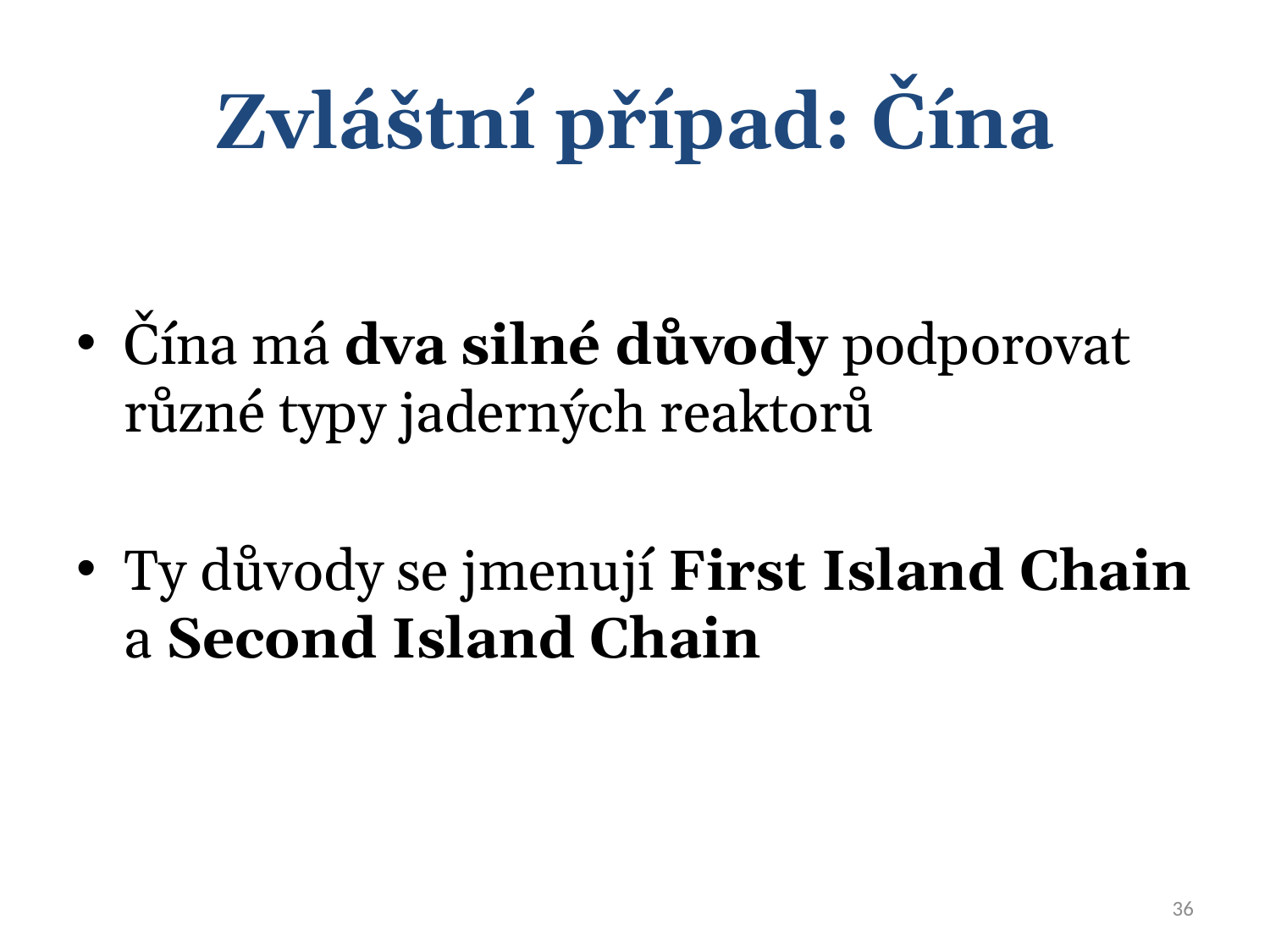

# Zvláštní případ: Čína

Čína má dva silné důvody podporovat různé typy jaderných reaktorů

Ty důvody se jmenují First Island Chain a Second Island Chain

36